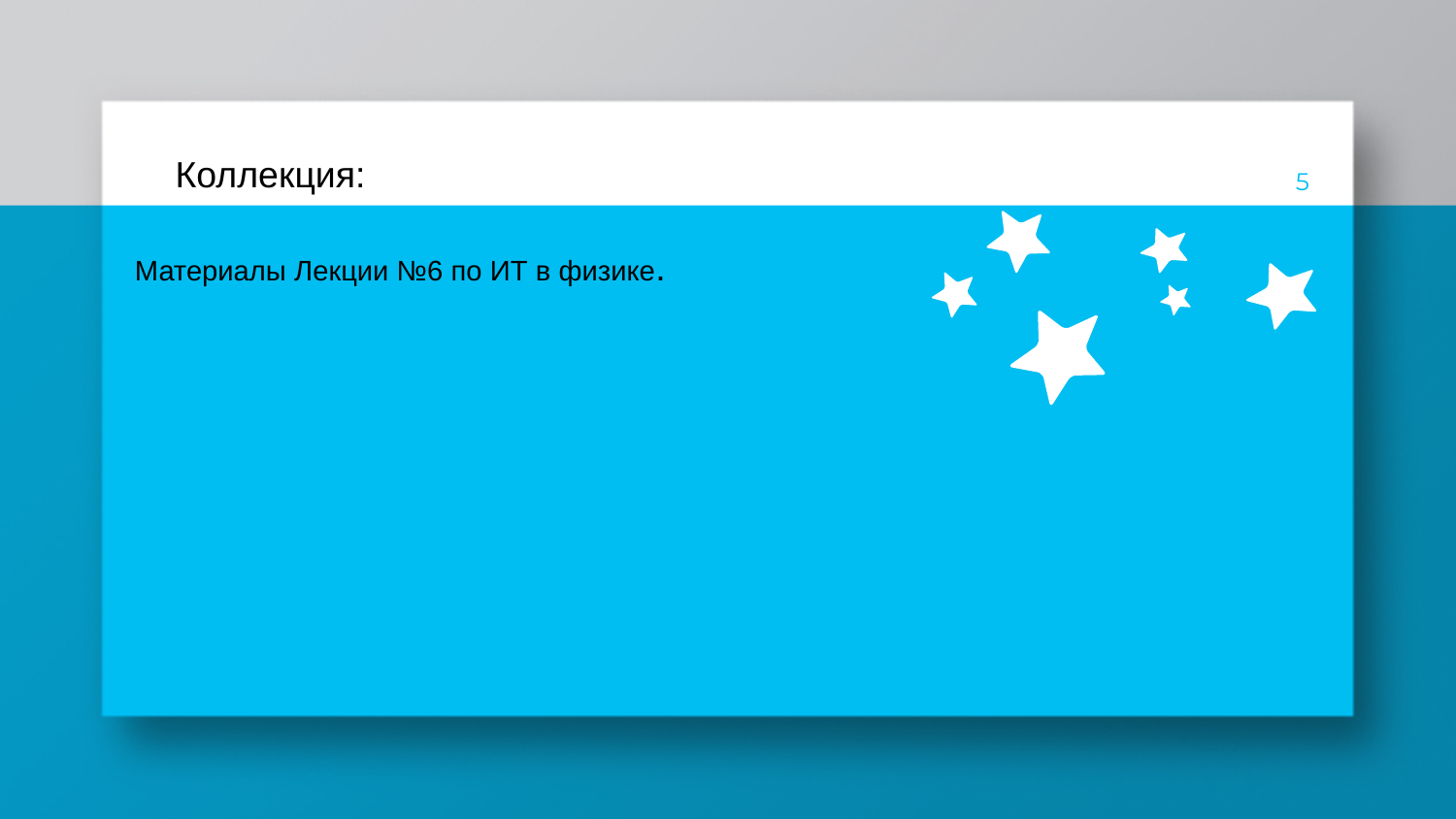

Коллекция:
5

Материалы Лекции №6 по ИТ в физике.